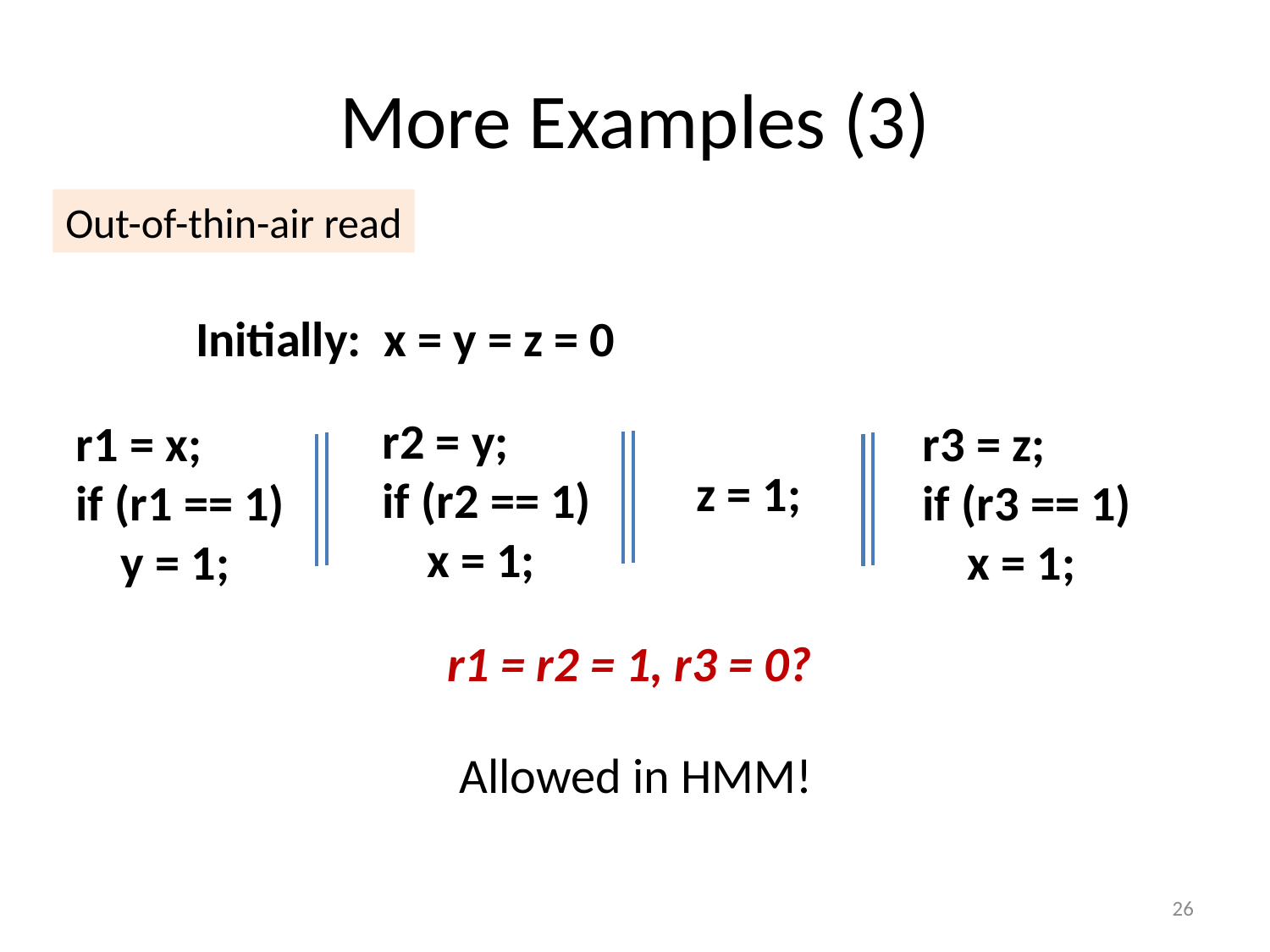

# More Examples (3)
Out-of-thin-air read
Initially:  x = y = z = 0
r2 = y;
if (r2 == 1)
    x = 1;
r1 = x;
if (r1 == 1)
    y = 1;
r3 = z;
if (r3 == 1)
    x = 1;
z = 1;
r1 = r2 = 1, r3 = 0?
Allowed in HMM!
26